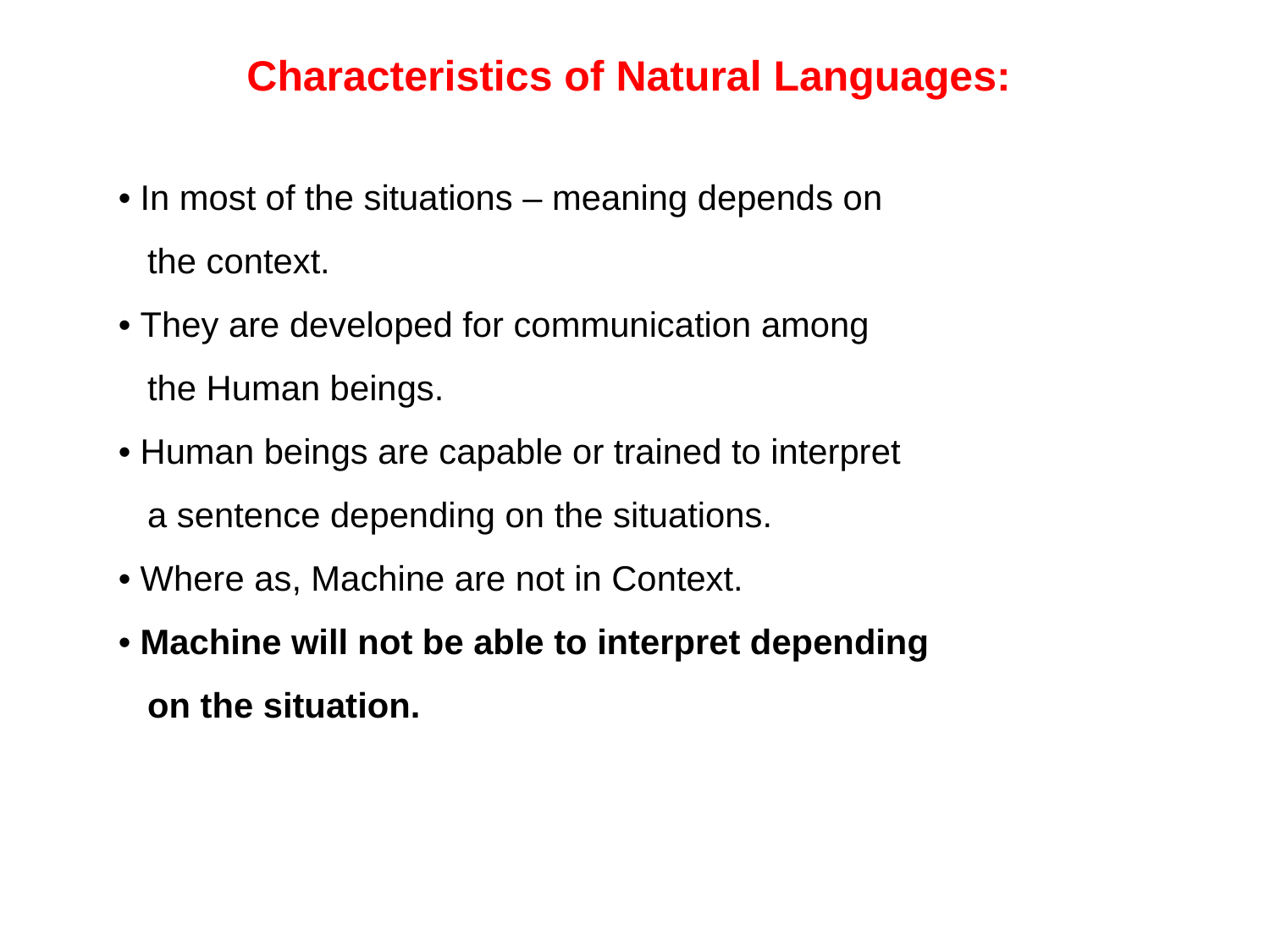

# Characteristics of Natural Languages:
• In most of the situations – meaning depends on
   the context.
• They are developed for communication among
   the Human beings.
• Human beings are capable or trained to interpret
   a sentence depending on the situations.
• Where as, Machine are not in Context.
• Machine will not be able to interpret depending
   on the situation.